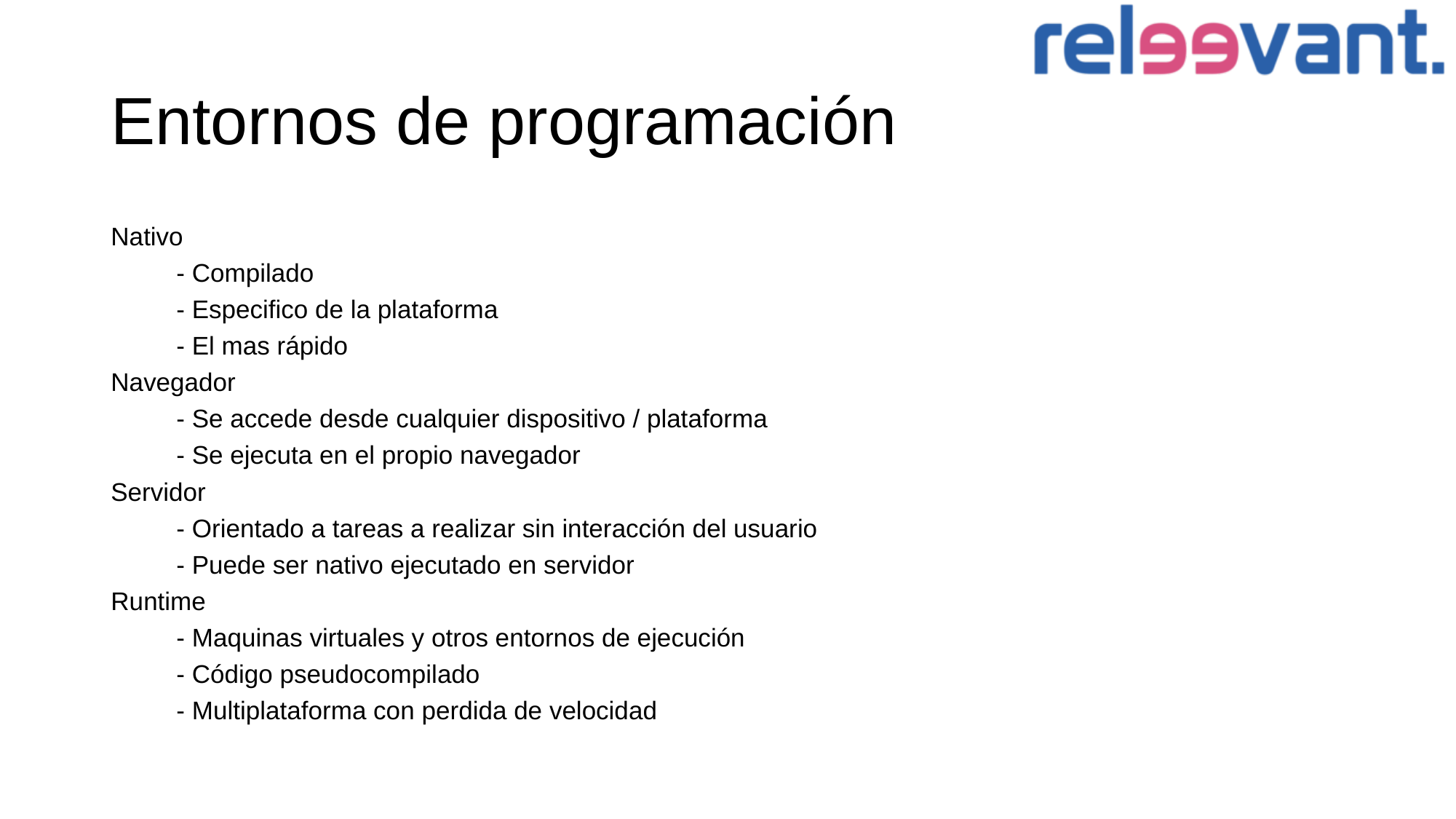

# Entornos de programación
Nativo
	- Compilado
	- Especifico de la plataforma
	- El mas rápido
Navegador
	- Se accede desde cualquier dispositivo / plataforma
	- Se ejecuta en el propio navegador
Servidor
	- Orientado a tareas a realizar sin interacción del usuario
	- Puede ser nativo ejecutado en servidor
Runtime
	- Maquinas virtuales y otros entornos de ejecución
	- Código pseudocompilado
	- Multiplataforma con perdida de velocidad